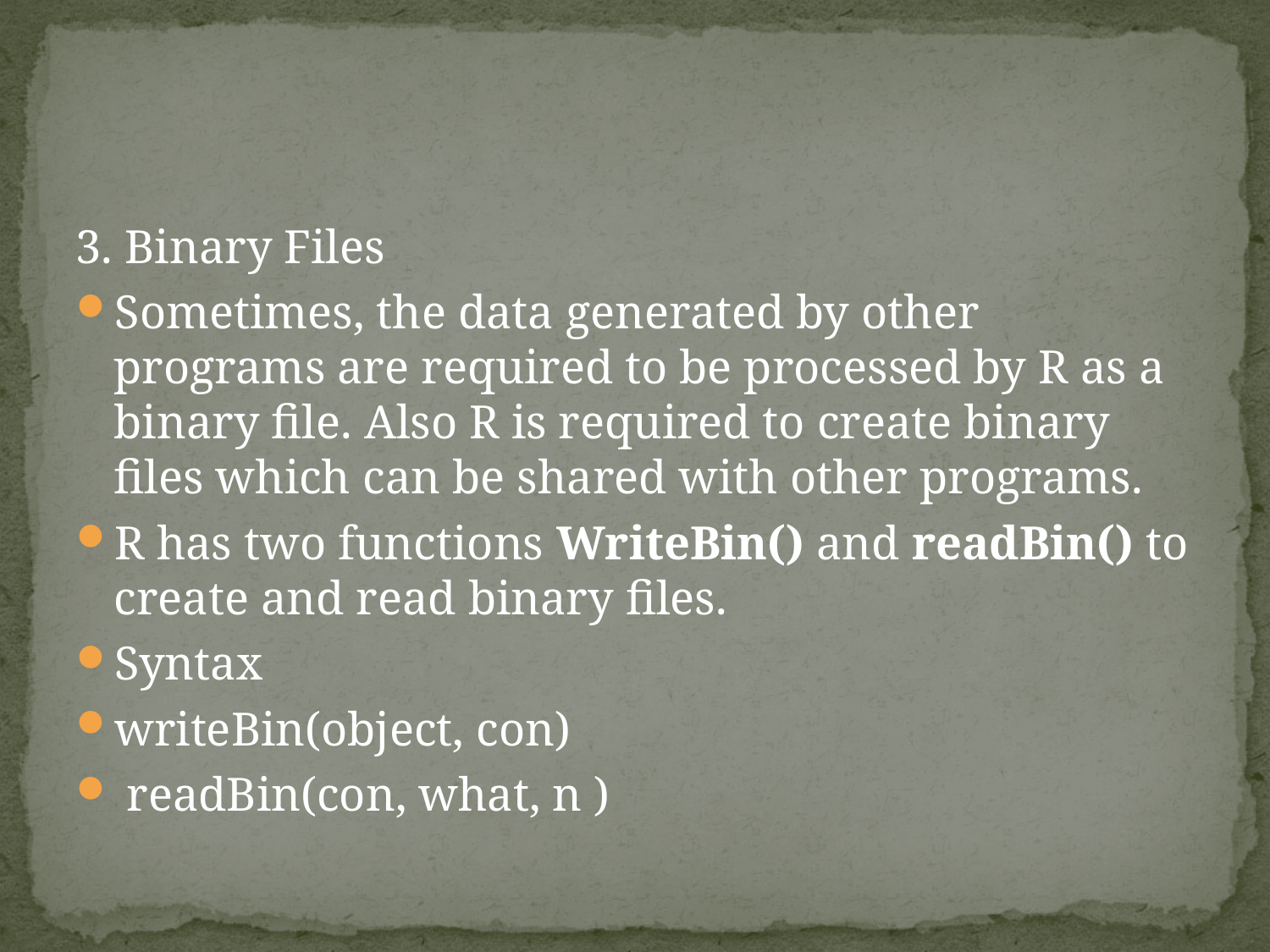

#
3. Binary Files
Sometimes, the data generated by other programs are required to be processed by R as a binary file. Also R is required to create binary files which can be shared with other programs.
R has two functions WriteBin() and readBin() to create and read binary files.
Syntax
writeBin(object, con)
 readBin(con, what, n )